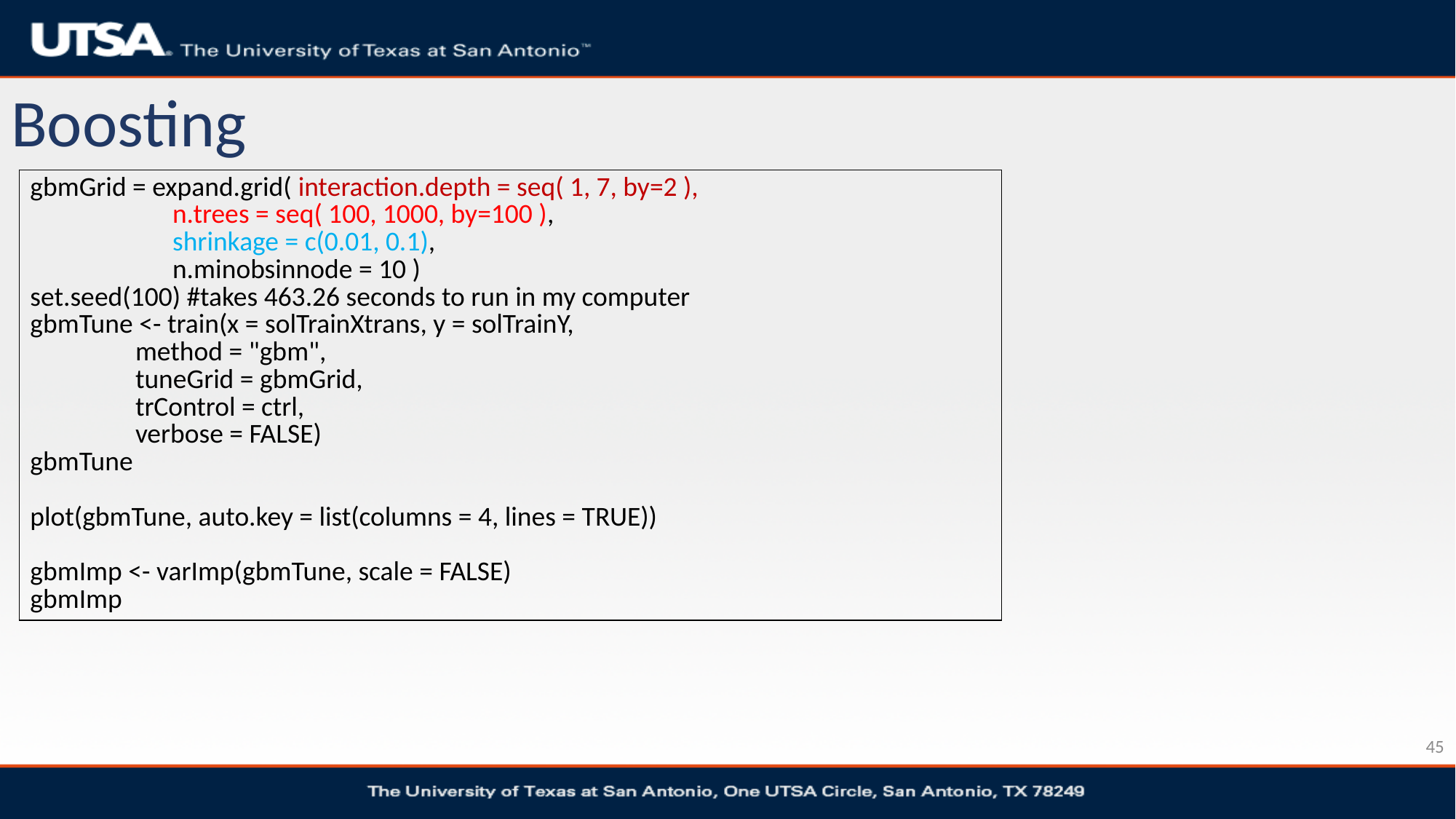

# Boosting
| gbmGrid = expand.grid( interaction.depth = seq( 1, 7, by=2 ), n.trees = seq( 100, 1000, by=100 ), shrinkage = c(0.01, 0.1), n.minobsinnode = 10 ) set.seed(100) #takes 463.26 seconds to run in my computer gbmTune <- train(x = solTrainXtrans, y = solTrainY, method = "gbm", tuneGrid = gbmGrid, trControl = ctrl, verbose = FALSE) gbmTune plot(gbmTune, auto.key = list(columns = 4, lines = TRUE)) gbmImp <- varImp(gbmTune, scale = FALSE) gbmImp |
| --- |
45